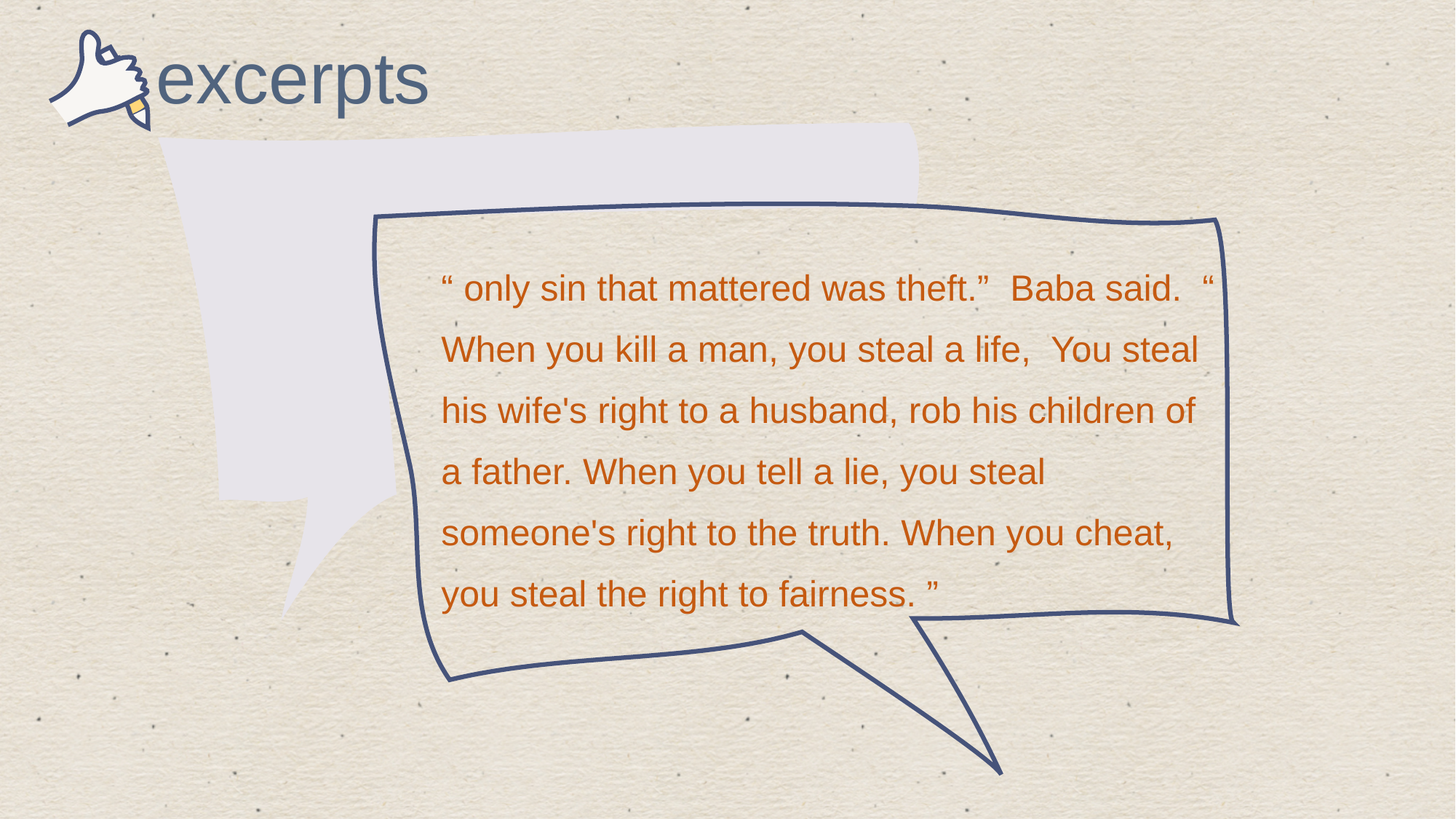

excerpts

“ only sin that mattered was theft.”  Baba said.  “ When you kill a man, you steal a life,  You steal his wife's right to a husband, rob his children of a father. When you tell a lie, you steal someone's right to the truth. When you cheat, you steal the right to fairness. ”